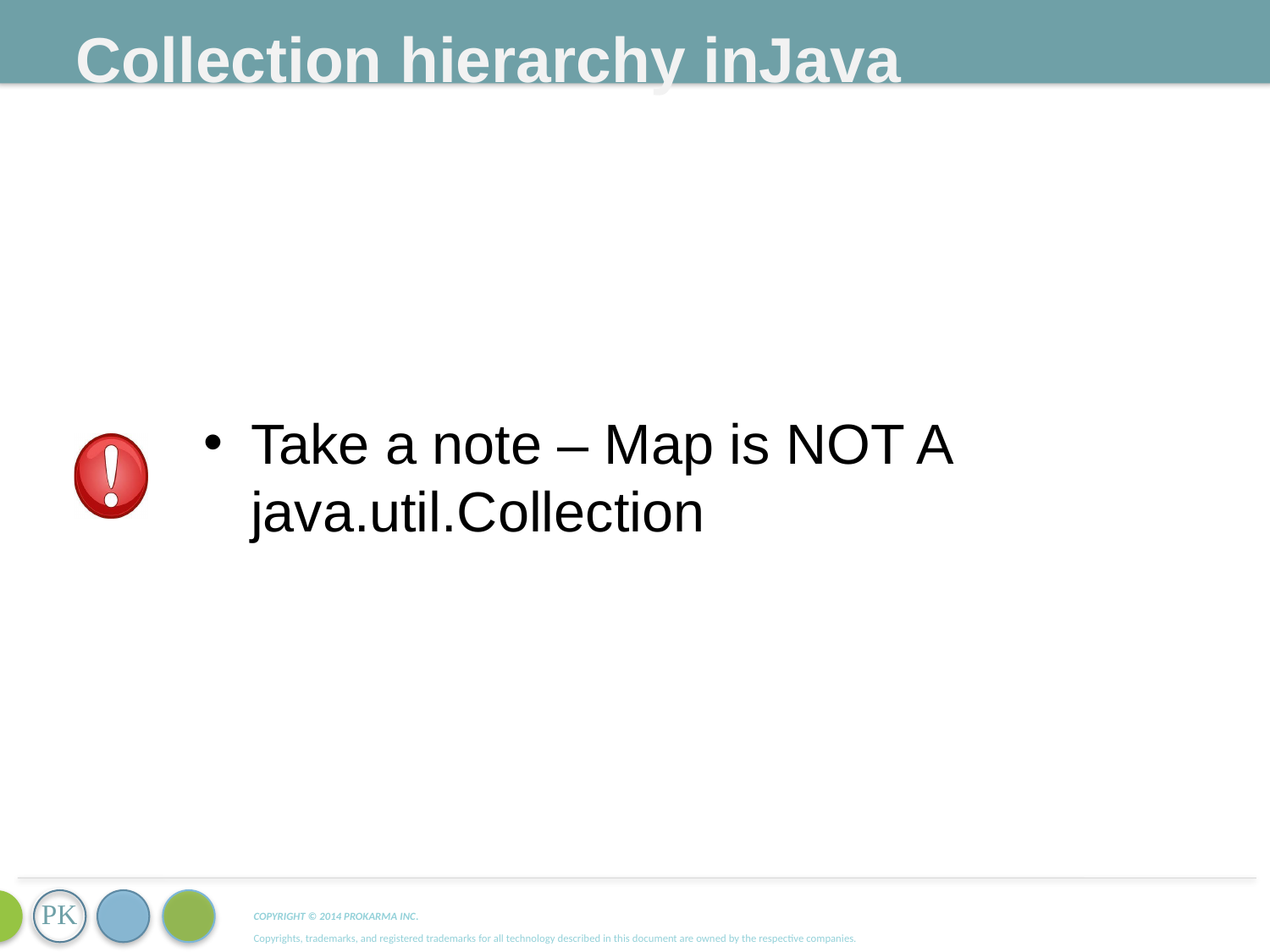

Collection hierarchy inJava
Take a note – Map is NOT A java.util.Collection